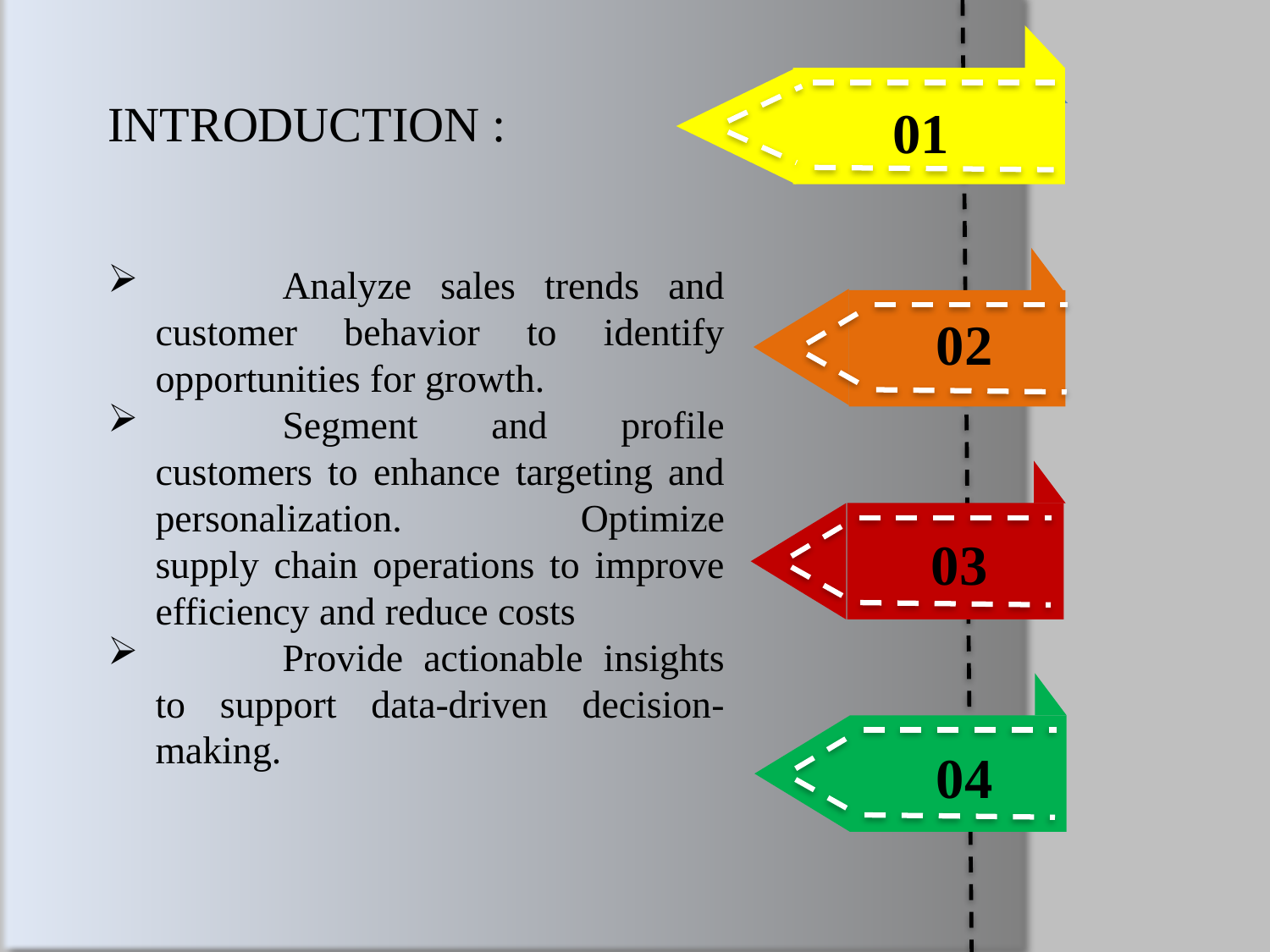

01

02

03

04
INTRODUCTION :
	Analyze sales trends and customer behavior to identify opportunities for growth.
	Segment and profile customers to enhance targeting and personalization. 	Optimize supply chain operations to improve efficiency and reduce costs
	Provide actionable insights to support data-driven decision-making.